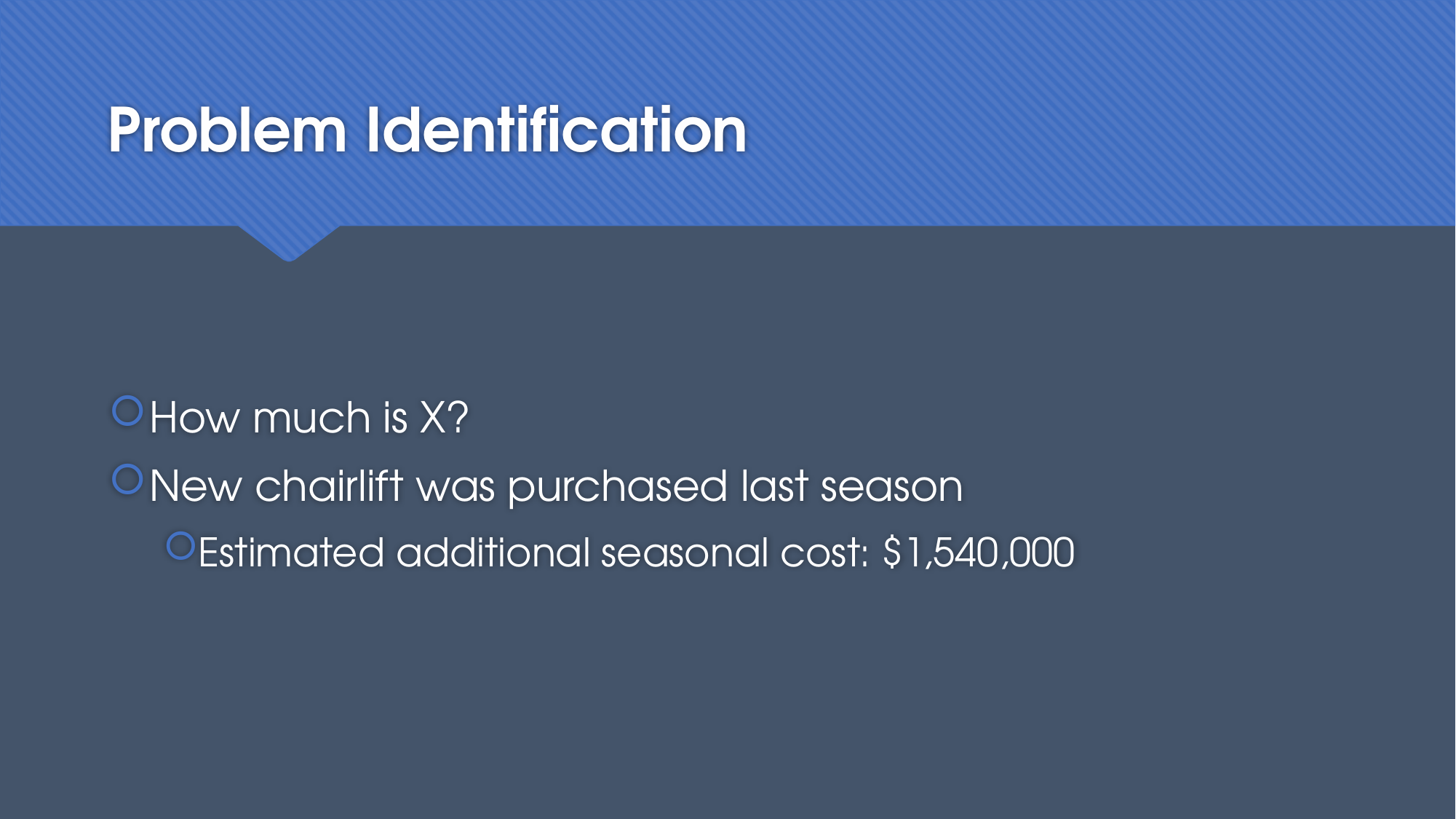

# Problem Identification
How much is X?
New chairlift was purchased last season
Estimated additional seasonal cost: $1,540,000